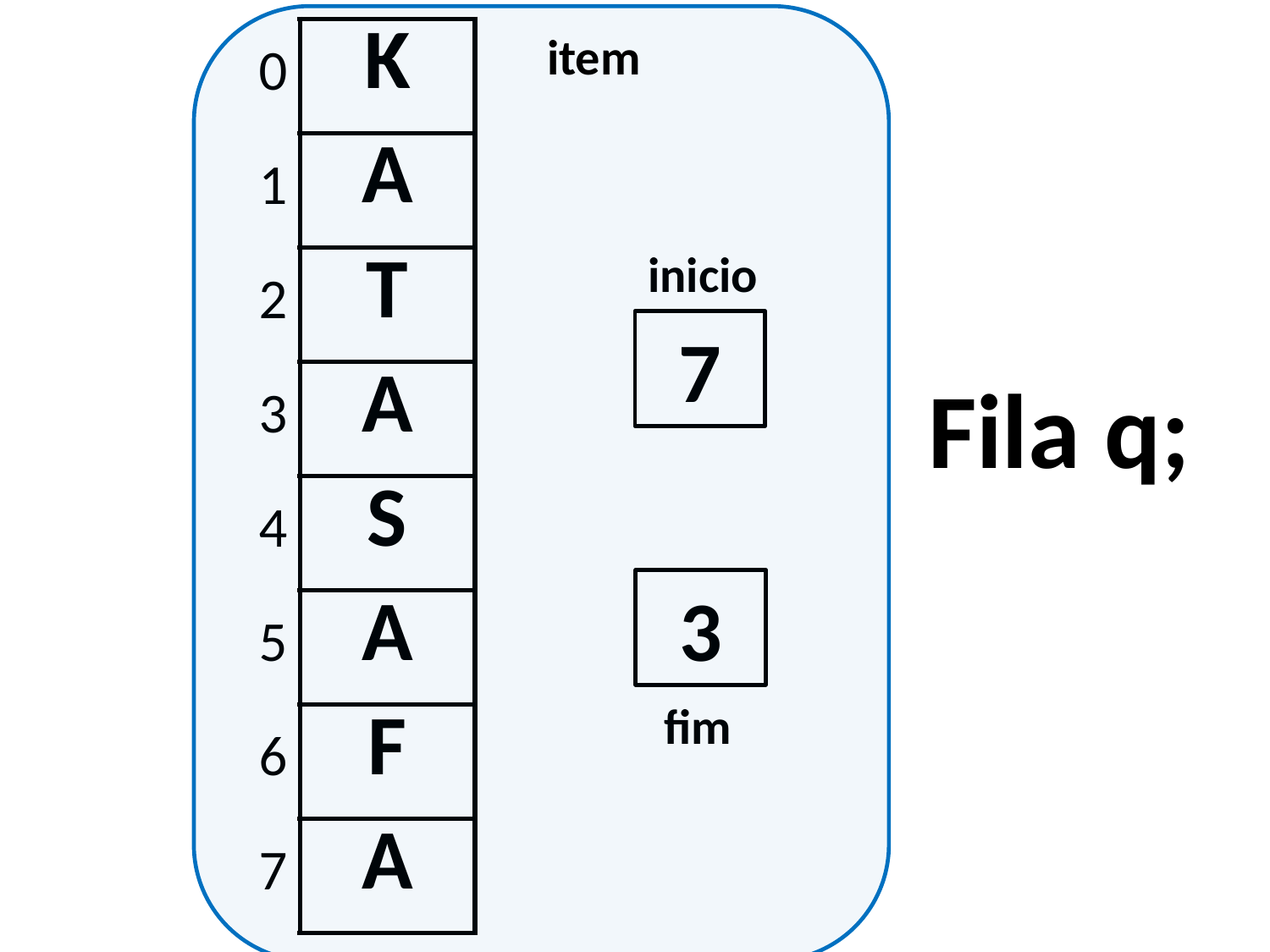

item
Fila q;
| 0 | K |
| --- | --- |
| 1 | A |
| 2 | T |
| 3 | A |
| 4 | S |
| 5 | A |
| 6 | F |
| 7 | A |
inicio
7
3
fim